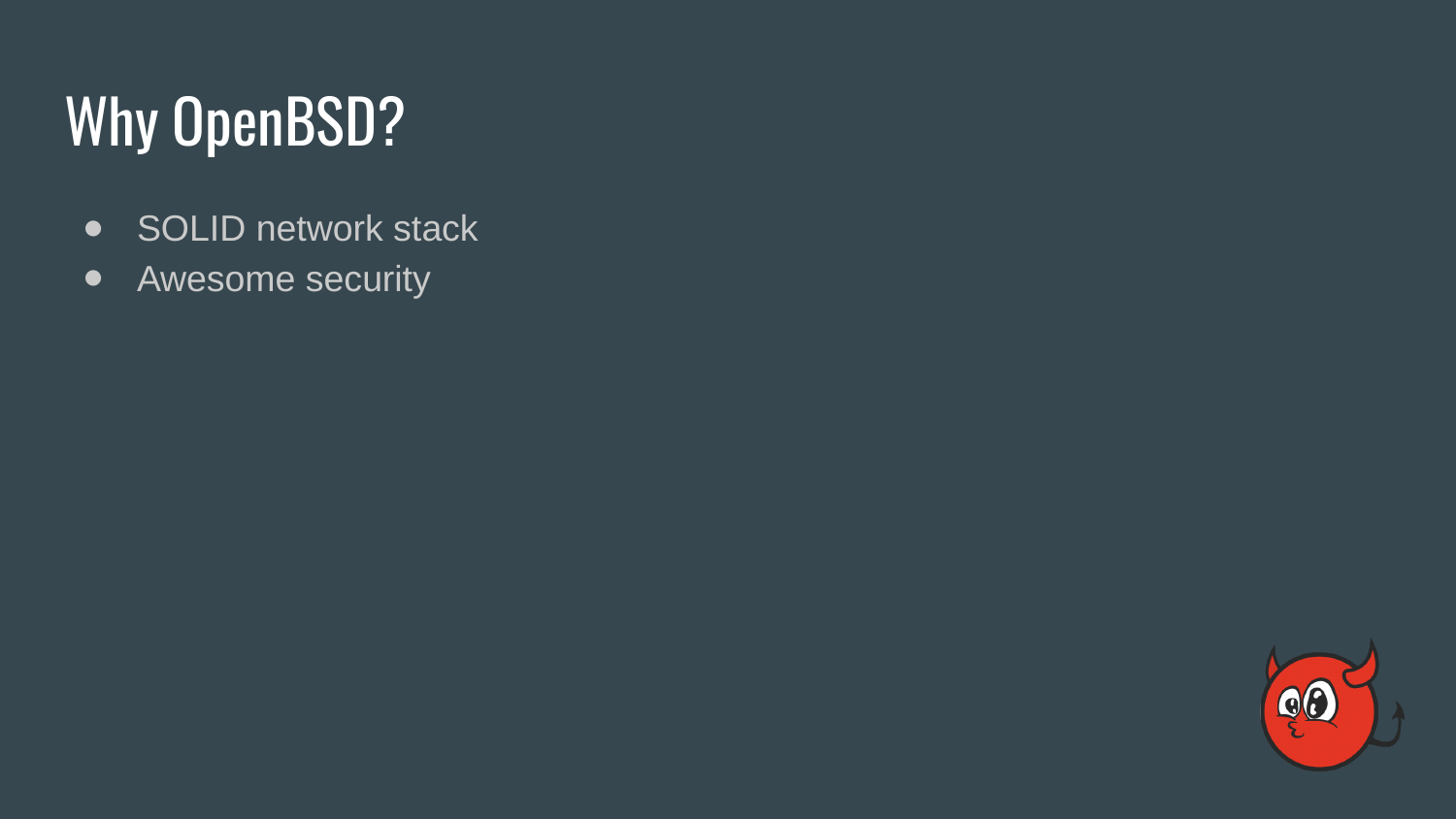

# Why OpenBSD?
SOLID network stack
Awesome security